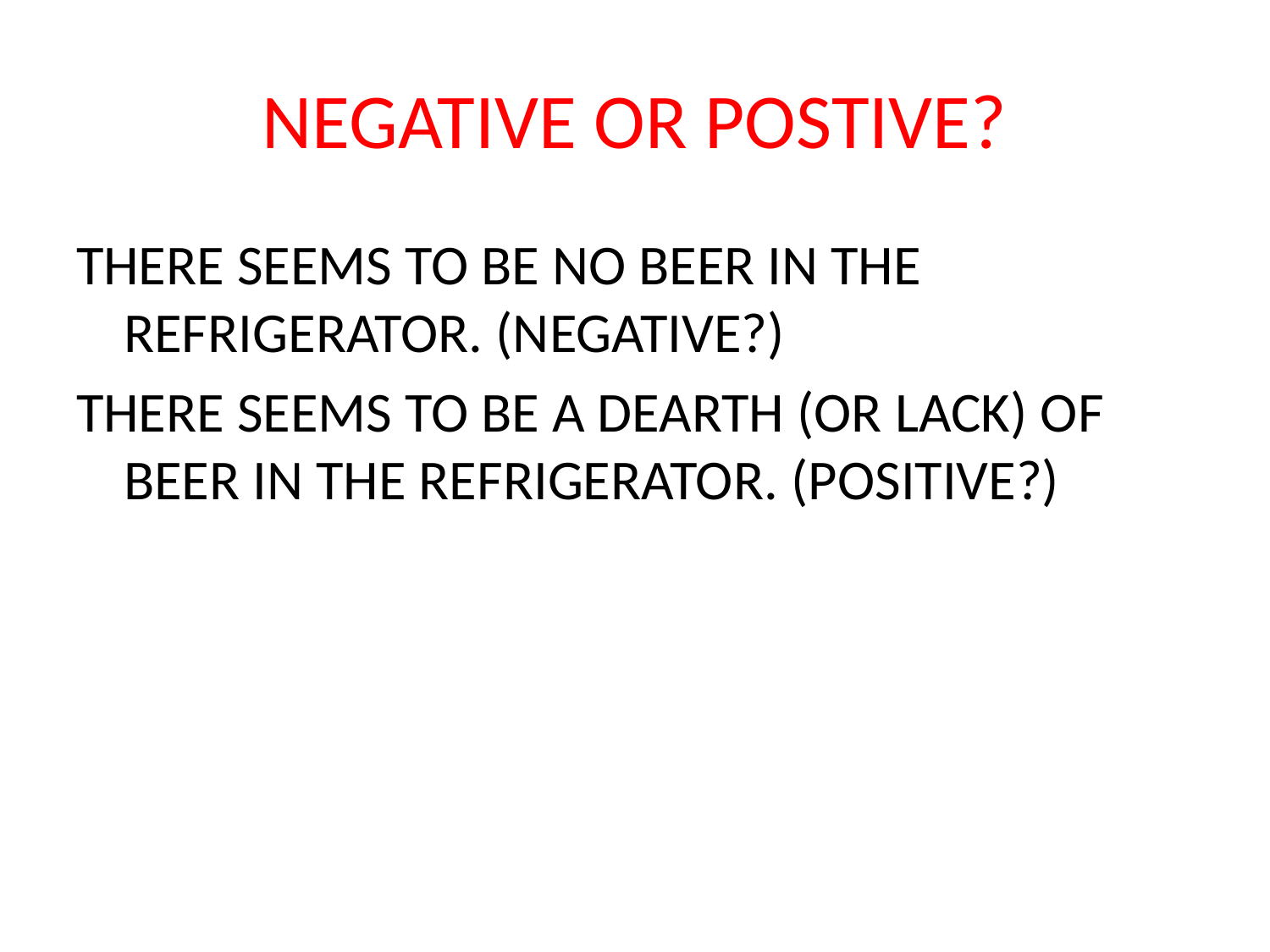

# NEGATIVE OR POSTIVE?
THERE SEEMS TO BE NO BEER IN THE REFRIGERATOR. (NEGATIVE?)
THERE SEEMS TO BE A DEARTH (OR LACK) OF BEER IN THE REFRIGERATOR. (POSITIVE?)